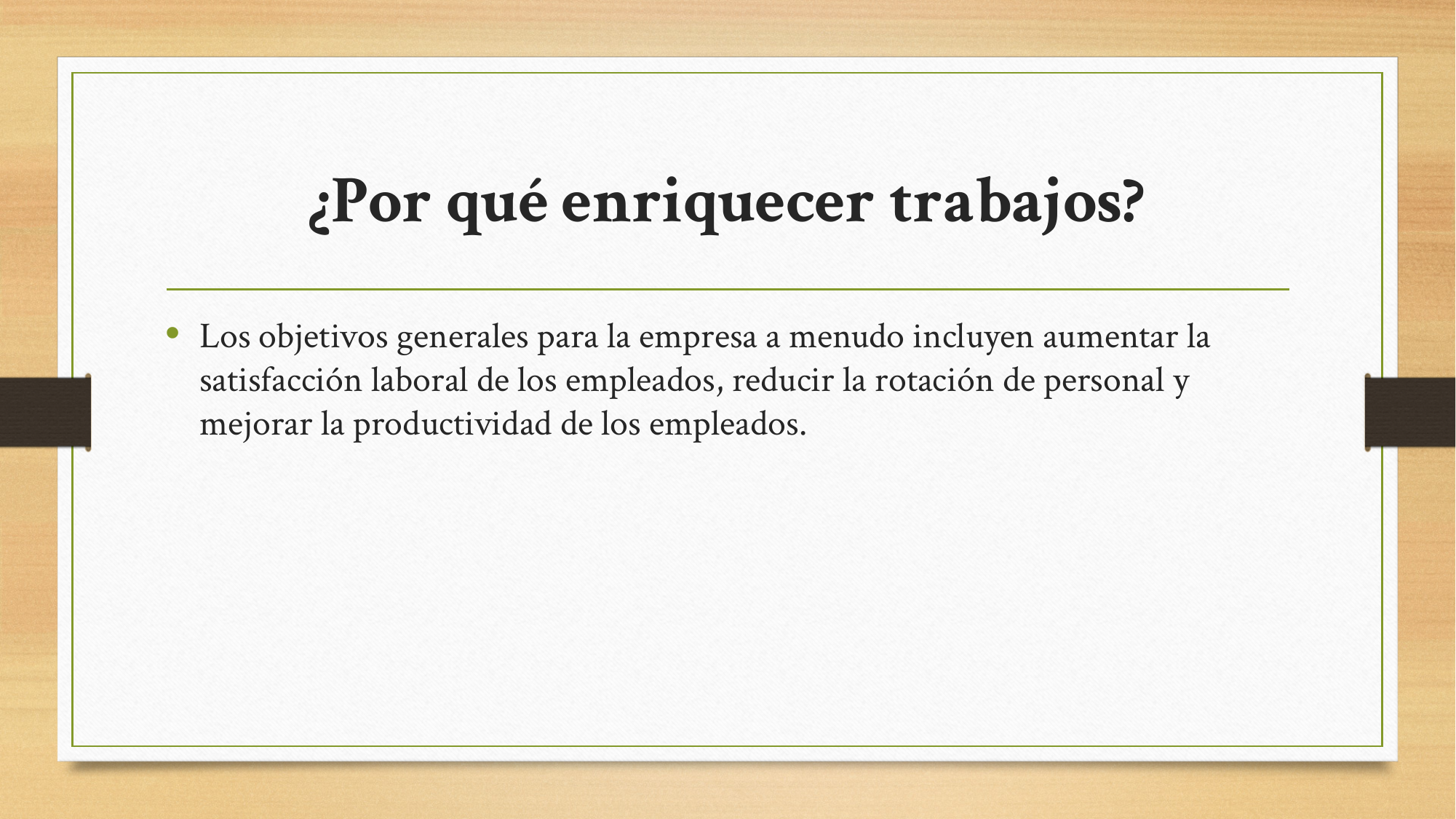

# ¿Por qué enriquecer trabajos?
Los objetivos generales para la empresa a menudo incluyen aumentar la satisfacción laboral de los empleados, reducir la rotación de personal y mejorar la productividad de los empleados.